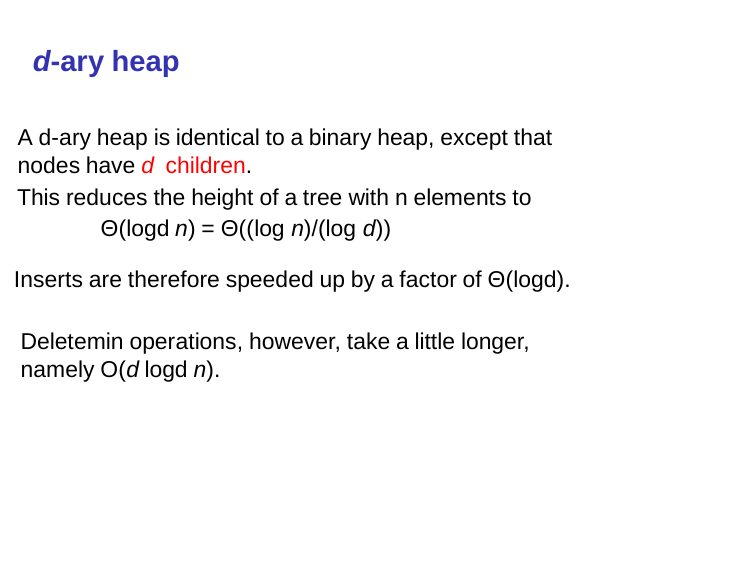

d-ary heap
A d-ary heap is identical to a binary heap, except that
nodes have d  children.
This reduces the height of a tree with n elements to
Θ(logd n) = Θ((log n)/(log d))
Inserts are therefore speeded up by a factor of Θ(logd).
Deletemin operations, however, take a little longer,
namely O(d logd n).